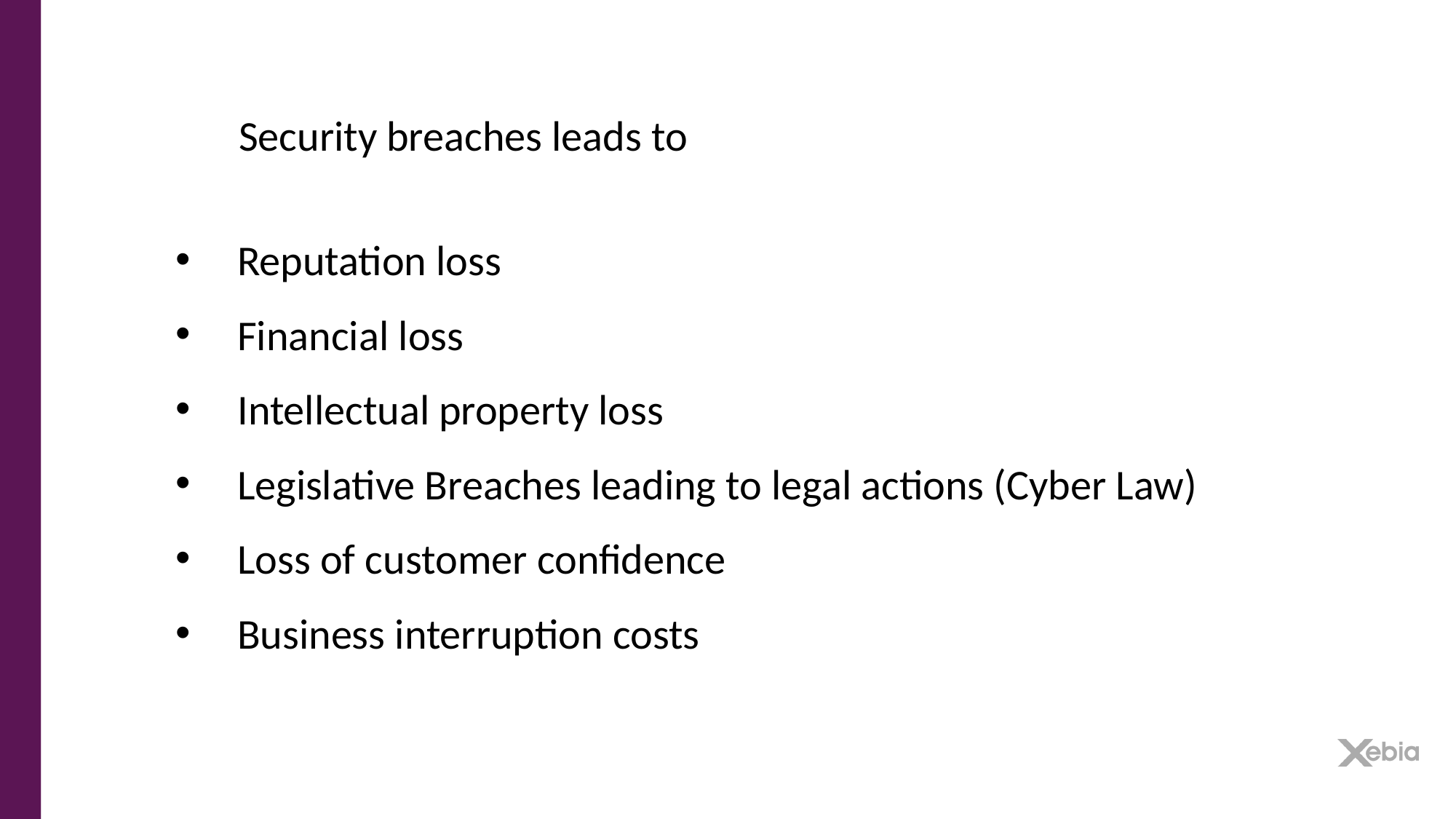

Security breaches leads to
Reputation loss
Financial loss
Intellectual property loss
Legislative Breaches leading to legal actions (Cyber Law)
Loss of customer confidence
Business interruption costs